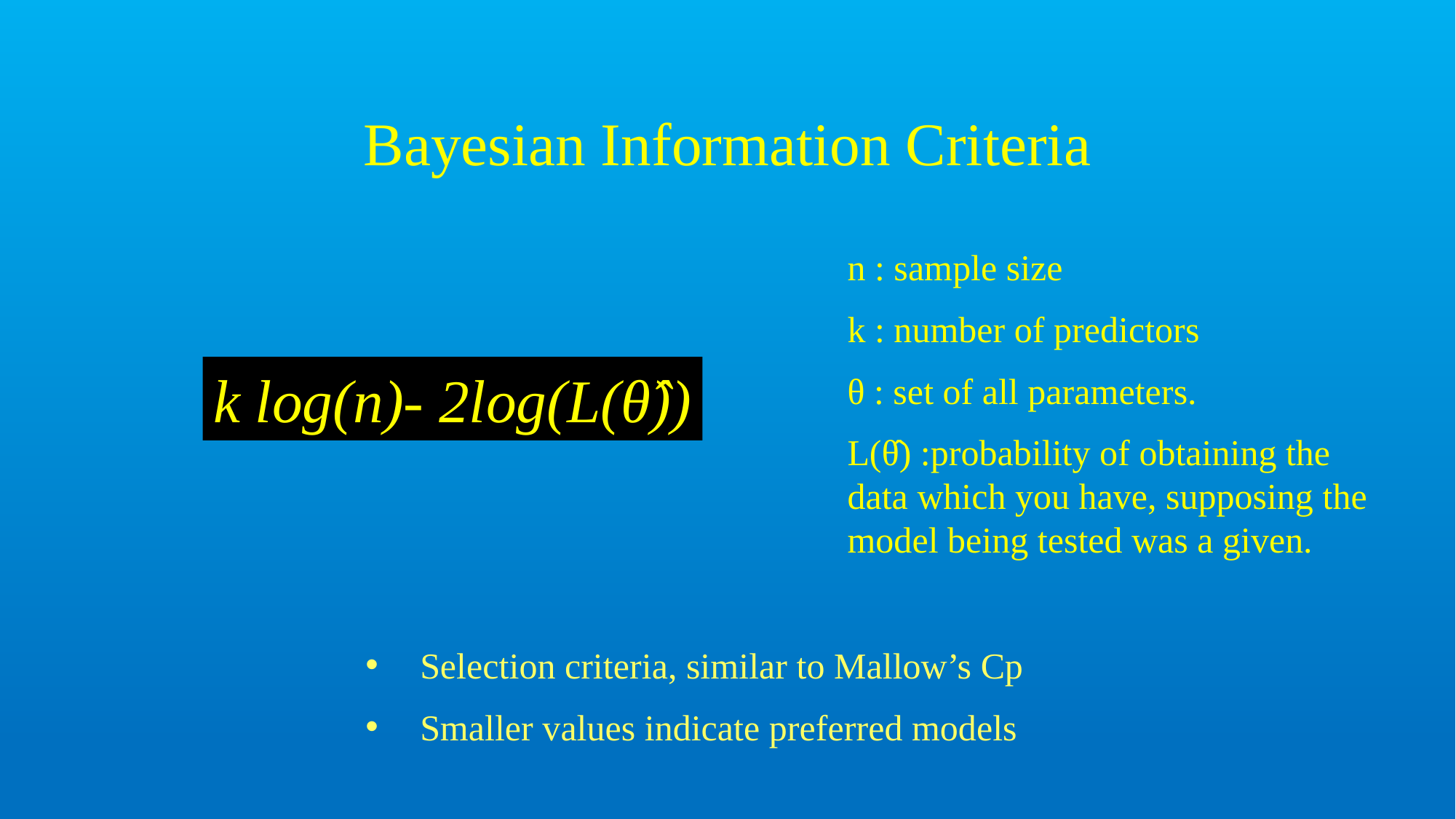

# Bayesian Information Criteria
n : sample size
k : number of predictors
θ : set of all parameters.
L(θ̂) :probability of obtaining the data which you have, supposing the model being tested was a given.
k log(n)- 2log(L(θ̂))
Selection criteria, similar to Mallow’s Cp
Smaller values indicate preferred models